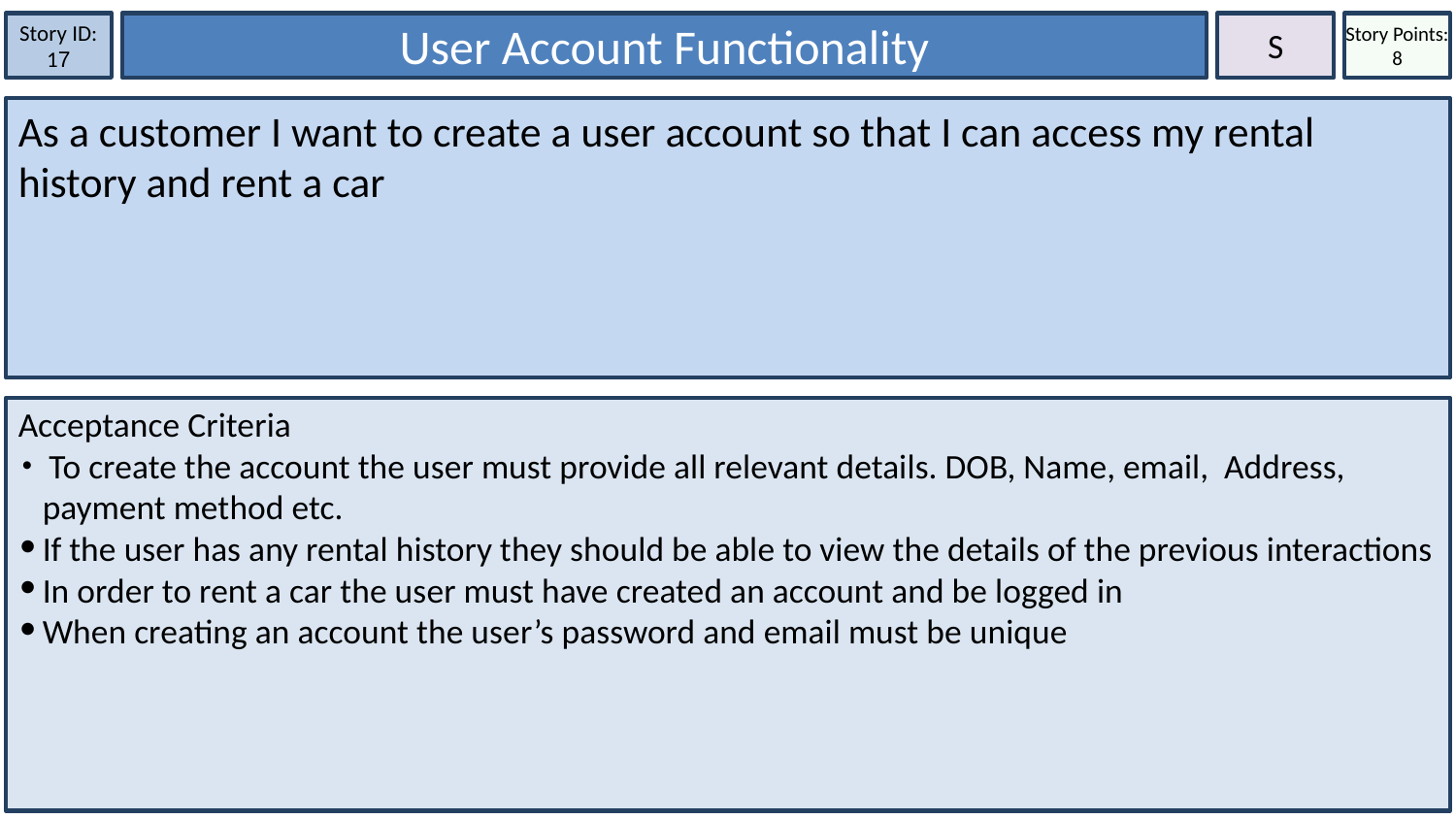

Story ID: 17
User Account Functionality
S
Story Points:
8
As a customer I want to create a user account so that I can access my rental history and rent a car

Acceptance Criteria
 To create the account the user must provide all relevant details. DOB, Name, email,  Address, payment method etc.
If the user has any rental history they should be able to view the details of the previous interactions
In order to rent a car the user must have created an account and be logged in
When creating an account the user’s password and email must be unique